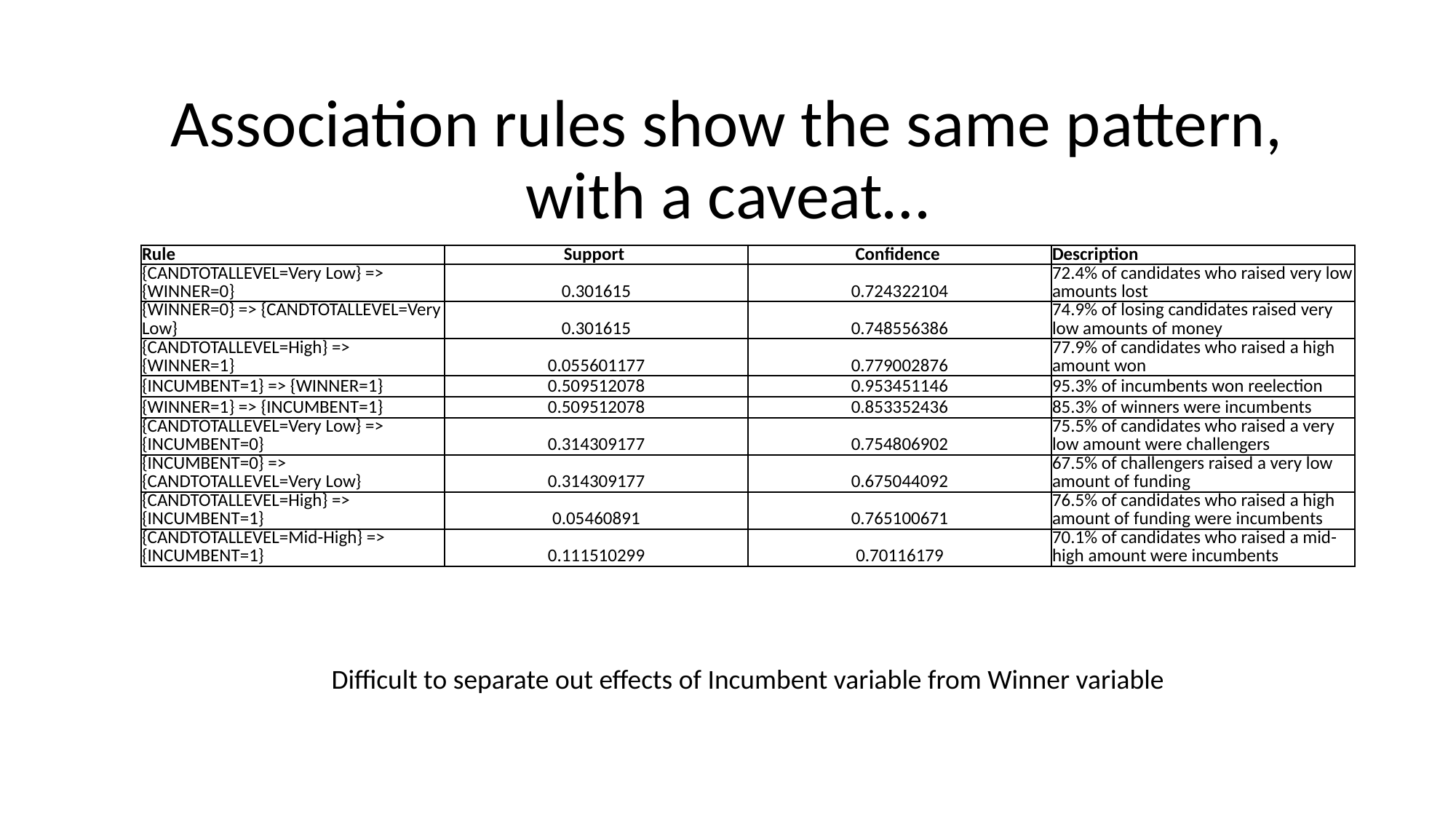

# Association rules show the same pattern, with a caveat…
| Rule | Support | Confidence | Description |
| --- | --- | --- | --- |
| {CANDTOTALLEVEL=Very Low} => {WINNER=0} | 0.301615 | 0.724322104 | 72.4% of candidates who raised very low amounts lost |
| {WINNER=0} => {CANDTOTALLEVEL=Very Low} | 0.301615 | 0.748556386 | 74.9% of losing candidates raised very low amounts of money |
| {CANDTOTALLEVEL=High} => {WINNER=1} | 0.055601177 | 0.779002876 | 77.9% of candidates who raised a high amount won |
| {INCUMBENT=1} => {WINNER=1} | 0.509512078 | 0.953451146 | 95.3% of incumbents won reelection |
| {WINNER=1} => {INCUMBENT=1} | 0.509512078 | 0.853352436 | 85.3% of winners were incumbents |
| {CANDTOTALLEVEL=Very Low} => {INCUMBENT=0} | 0.314309177 | 0.754806902 | 75.5% of candidates who raised a very low amount were challengers |
| {INCUMBENT=0} => {CANDTOTALLEVEL=Very Low} | 0.314309177 | 0.675044092 | 67.5% of challengers raised a very low amount of funding |
| {CANDTOTALLEVEL=High} => {INCUMBENT=1} | 0.05460891 | 0.765100671 | 76.5% of candidates who raised a high amount of funding were incumbents |
| {CANDTOTALLEVEL=Mid-High} => {INCUMBENT=1} | 0.111510299 | 0.70116179 | 70.1% of candidates who raised a mid-high amount were incumbents |
Difficult to separate out effects of Incumbent variable from Winner variable